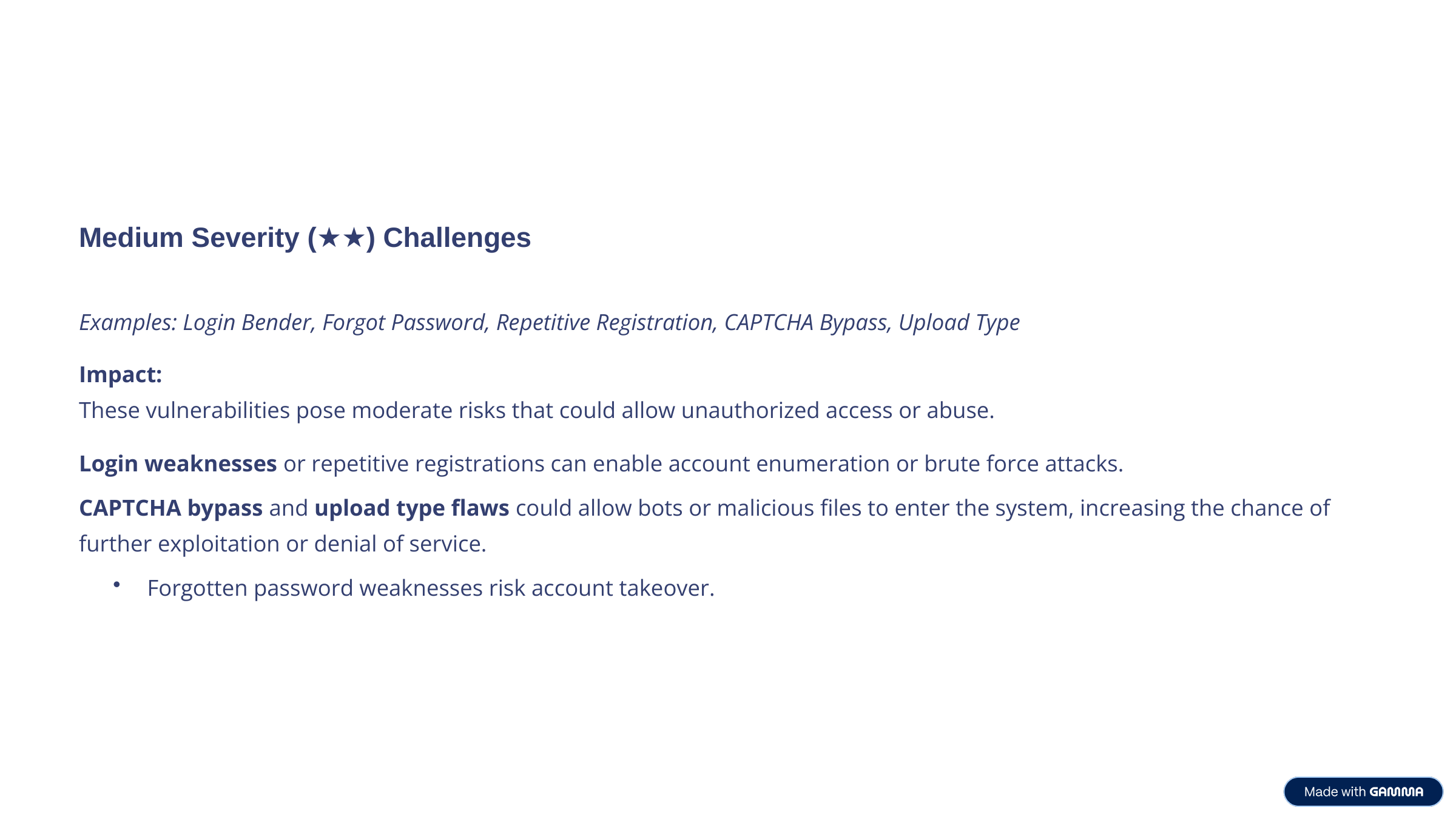

Medium Severity (★★) Challenges
Examples: Login Bender, Forgot Password, Repetitive Registration, CAPTCHA Bypass, Upload Type
Impact:
These vulnerabilities pose moderate risks that could allow unauthorized access or abuse.
Login weaknesses or repetitive registrations can enable account enumeration or brute force attacks.
CAPTCHA bypass and upload type flaws could allow bots or malicious files to enter the system, increasing the chance of further exploitation or denial of service.
Forgotten password weaknesses risk account takeover.